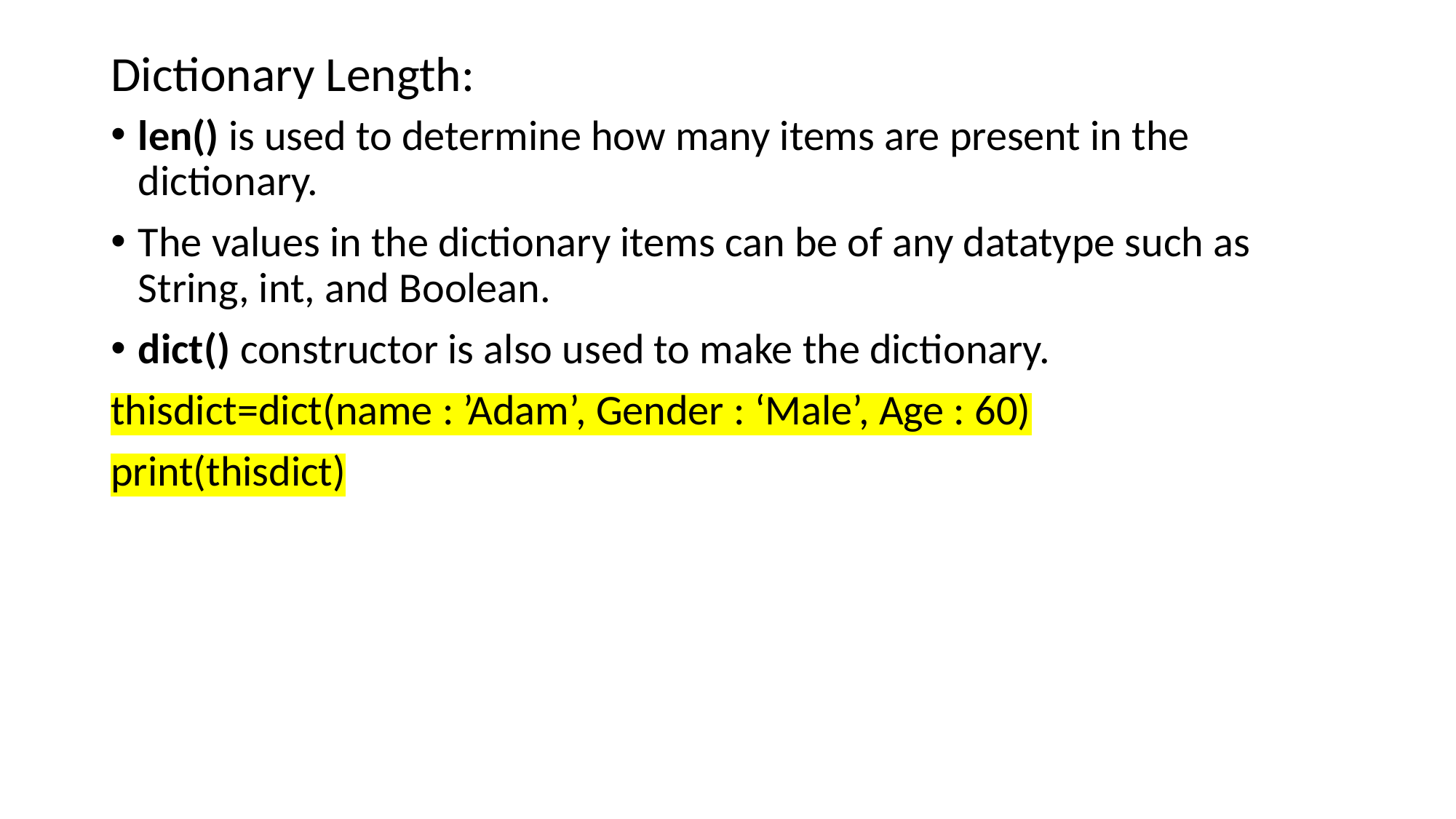

# Dictionary Length:
len() is used to determine how many items are present in the dictionary.
The values in the dictionary items can be of any datatype such as String, int, and Boolean.
dict() constructor is also used to make the dictionary.
thisdict=dict(name : ’Adam’, Gender : ‘Male’, Age : 60)
print(thisdict)